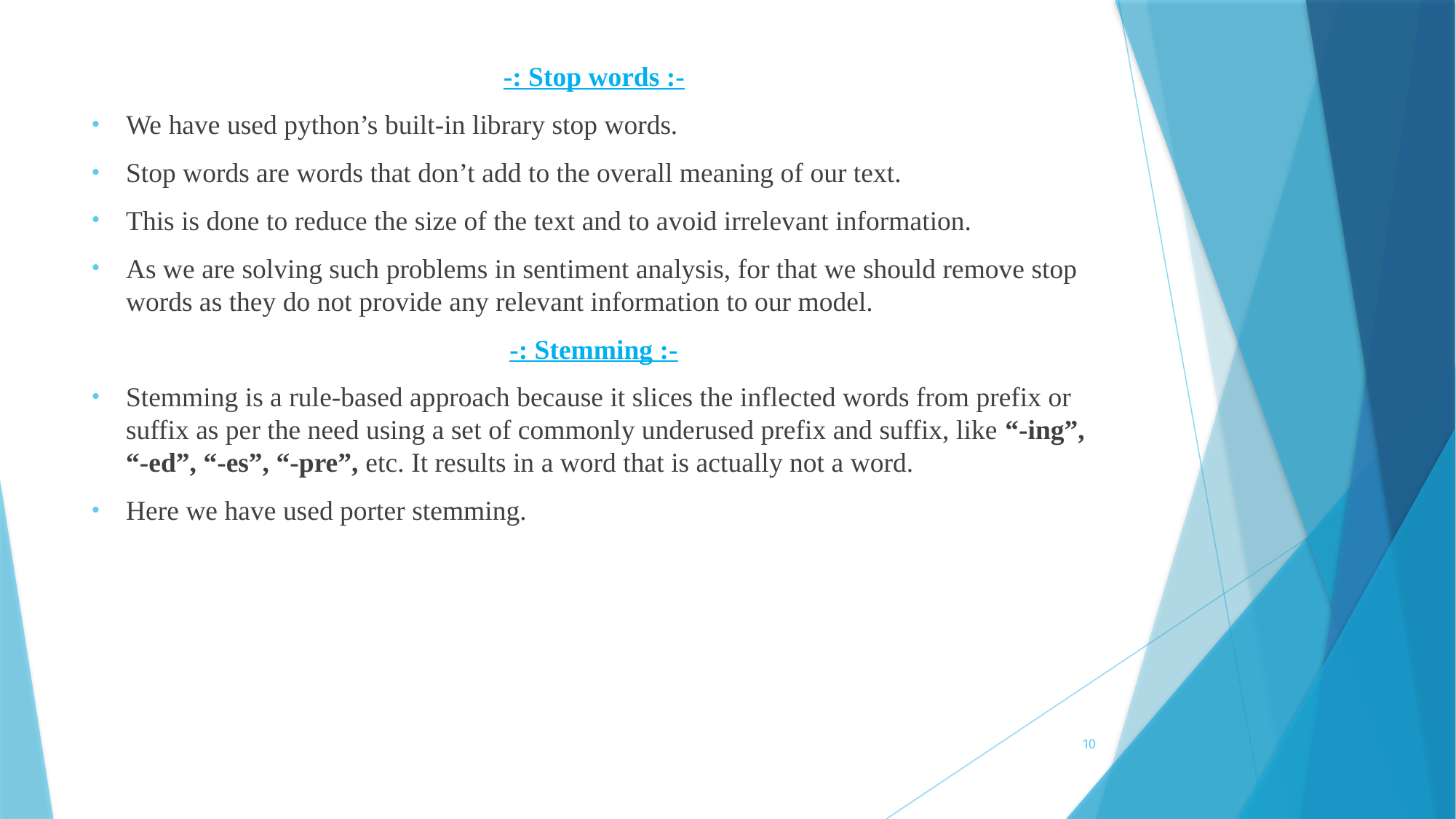

-: Stop words :-
We have used python’s built-in library stop words.
Stop words are words that don’t add to the overall meaning of our text.
This is done to reduce the size of the text and to avoid irrelevant information.
As we are solving such problems in sentiment analysis, for that we should remove stop words as they do not provide any relevant information to our model.
-: Stemming :-
Stemming is a rule-based approach because it slices the inflected words from prefix or suffix as per the need using a set of commonly underused prefix and suffix, like “-ing”, “-ed”, “-es”, “-pre”, etc. It results in a word that is actually not a word.
Here we have used porter stemming.

10